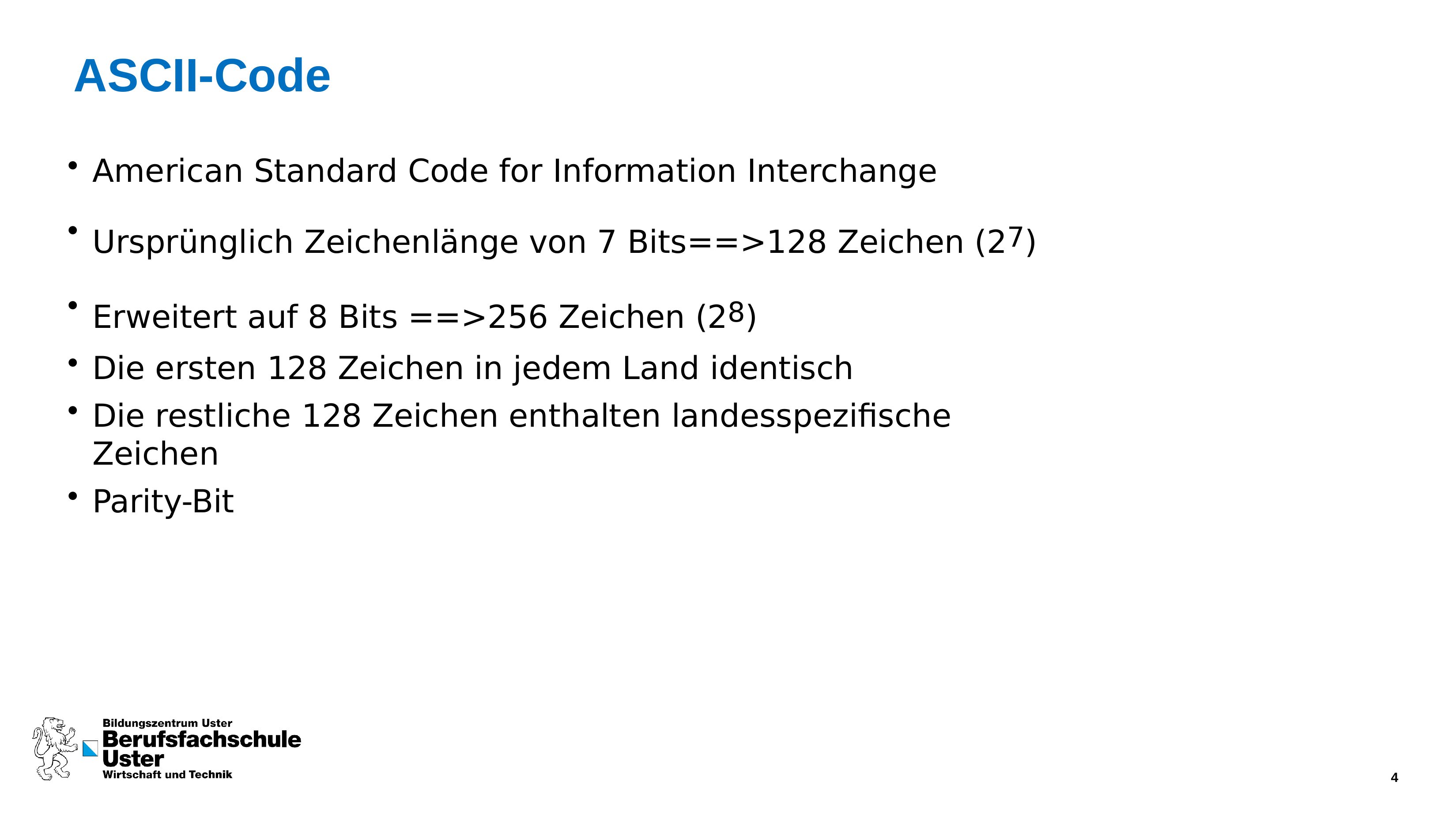

# ASCII-Code
American Standard Code for Information Interchange
Ursprünglich Zeichenlänge von 7 Bits==>128 Zeichen (27)
Erweitert auf 8 Bits ==>256 Zeichen (28)
Die ersten 128 Zeichen in jedem Land identisch
Die restliche 128 Zeichen enthalten landesspezifische Zeichen
Parity-Bit
4